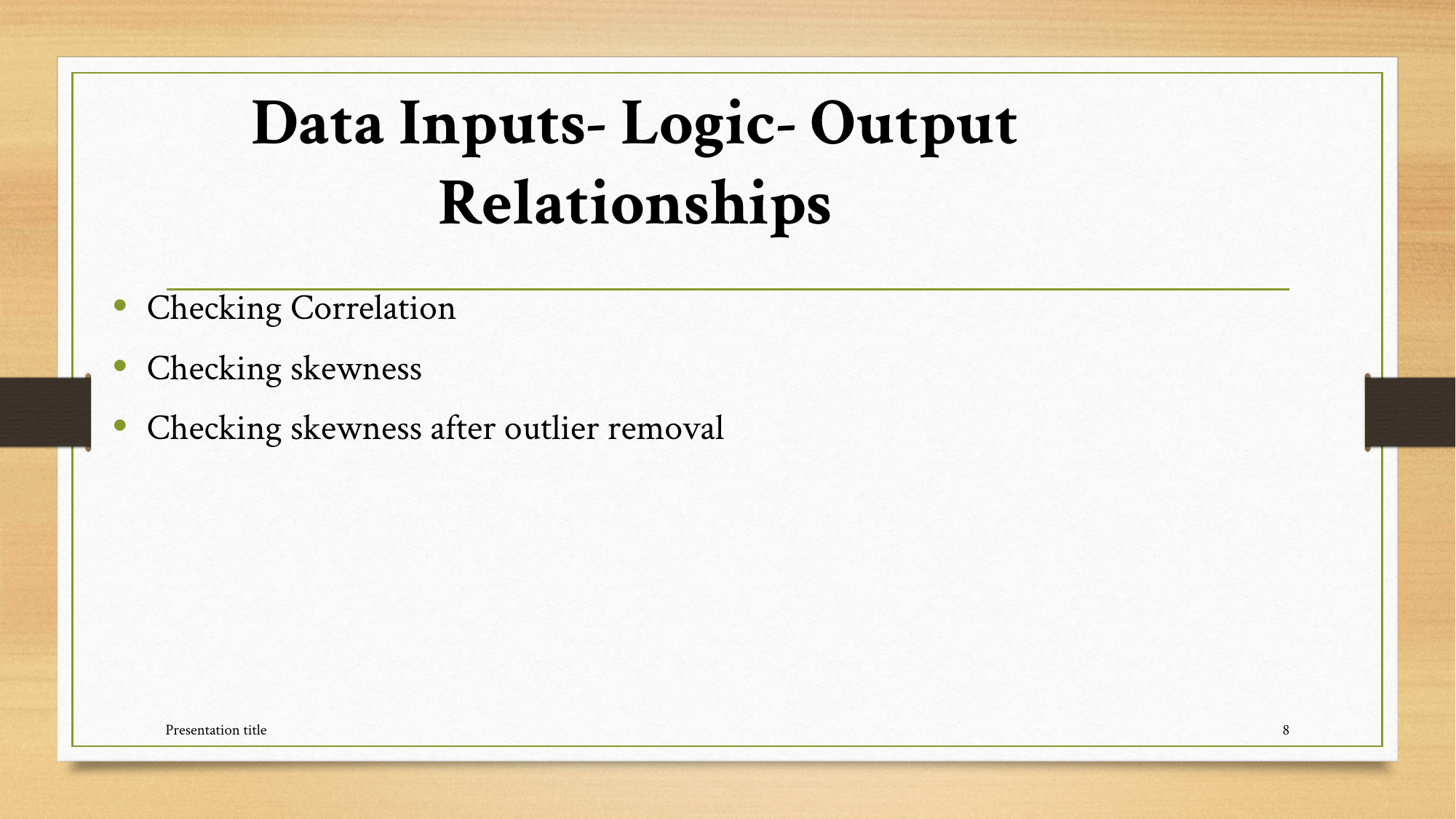

# Data Inputs- Logic- Output Relationships
Checking Correlation
Checking skewness
Checking skewness after outlier removal

Presentation title
8